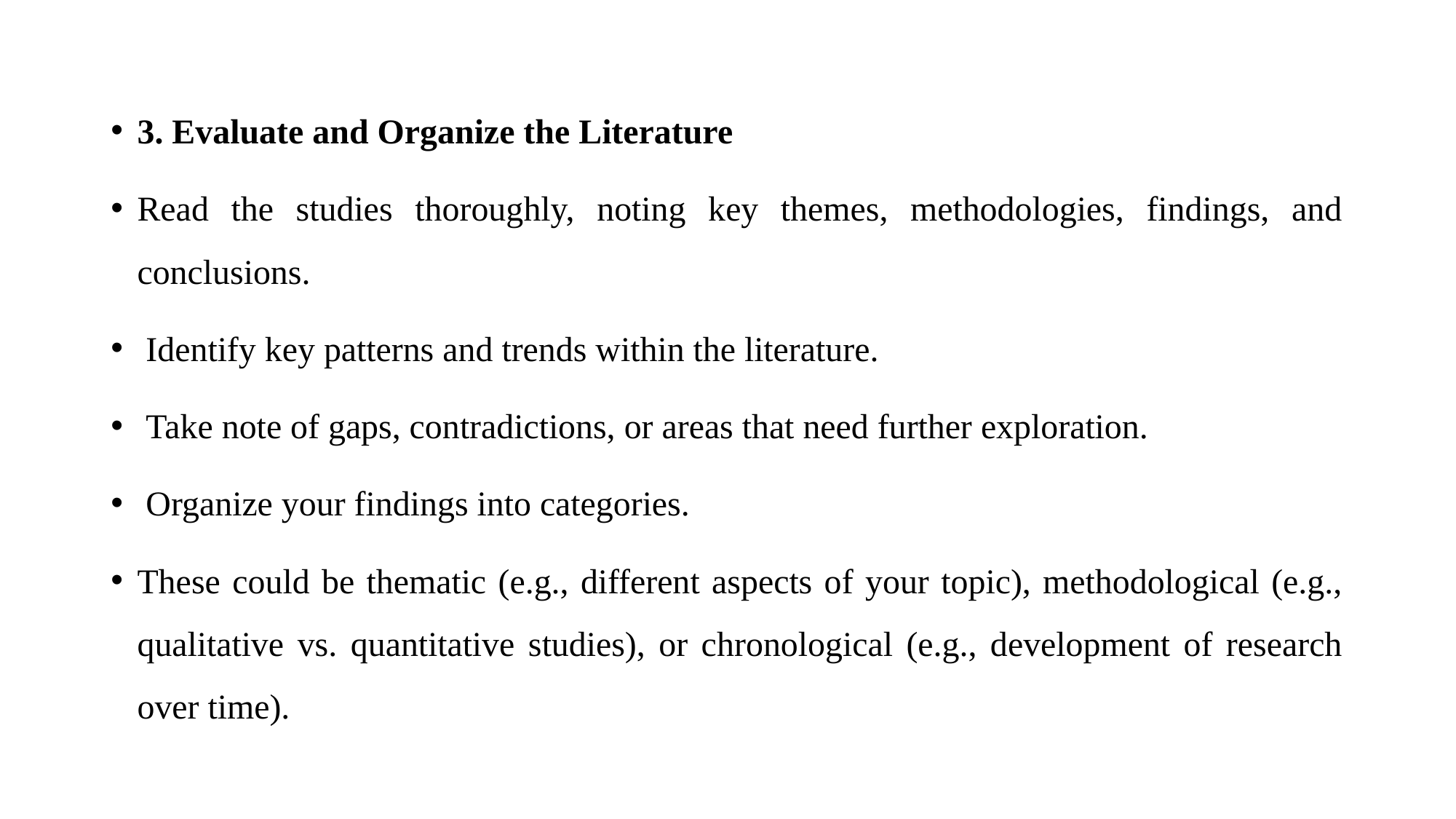

3. Evaluate and Organize the Literature
Read the studies thoroughly, noting key themes, methodologies, findings, and conclusions.
 Identify key patterns and trends within the literature.
 Take note of gaps, contradictions, or areas that need further exploration.
 Organize your findings into categories.
These could be thematic (e.g., different aspects of your topic), methodological (e.g., qualitative vs. quantitative studies), or chronological (e.g., development of research over time).